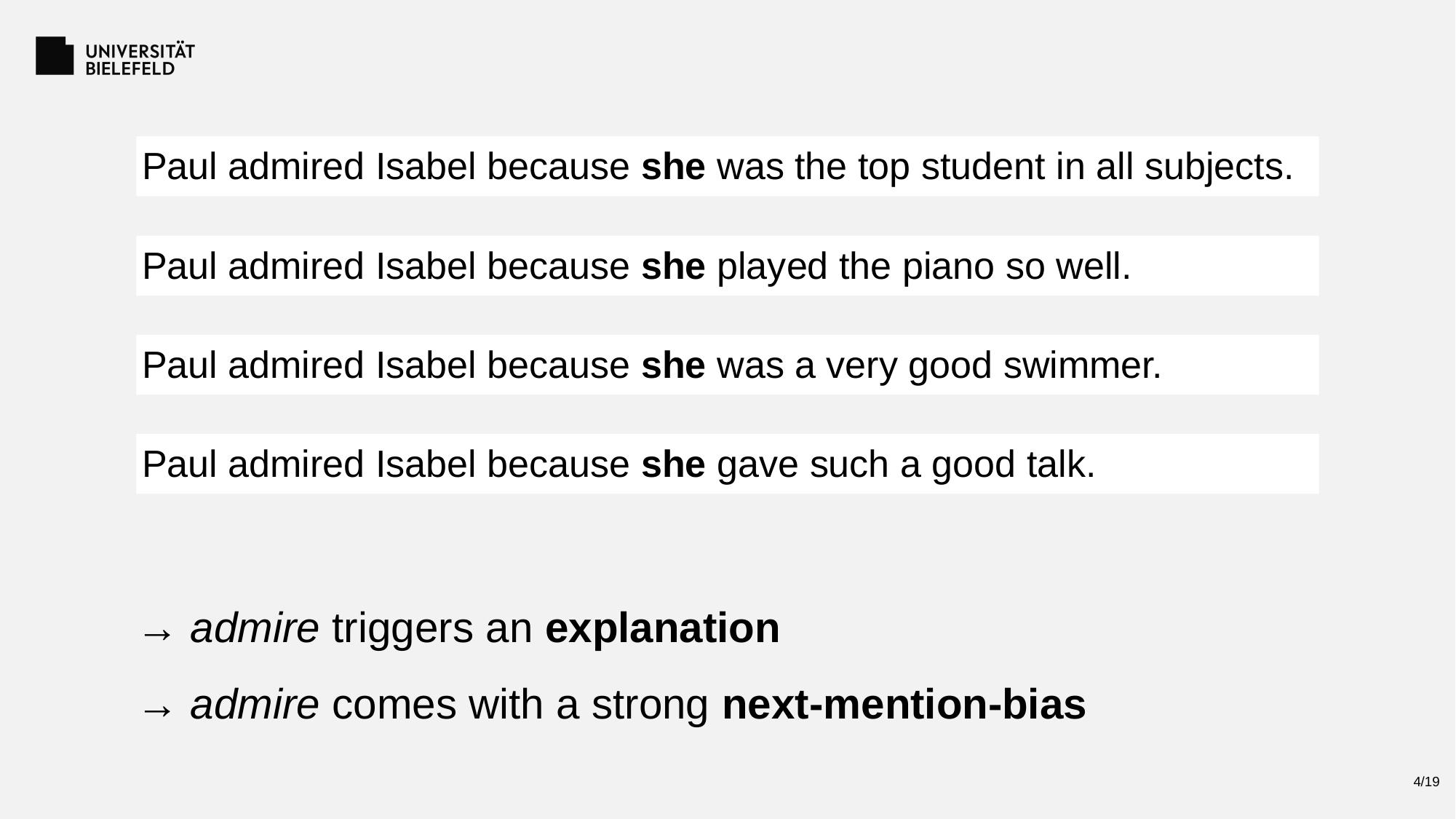

Paul admired Isabel because she was the top student in all subjects.
Paul admired Isabel because she played the piano so well.
Paul admired Isabel because she was a very good swimmer.
Paul admired Isabel because she gave such a good talk.
→ admire triggers an explanation
→ admire comes with a strong next-mention-bias
4
/19